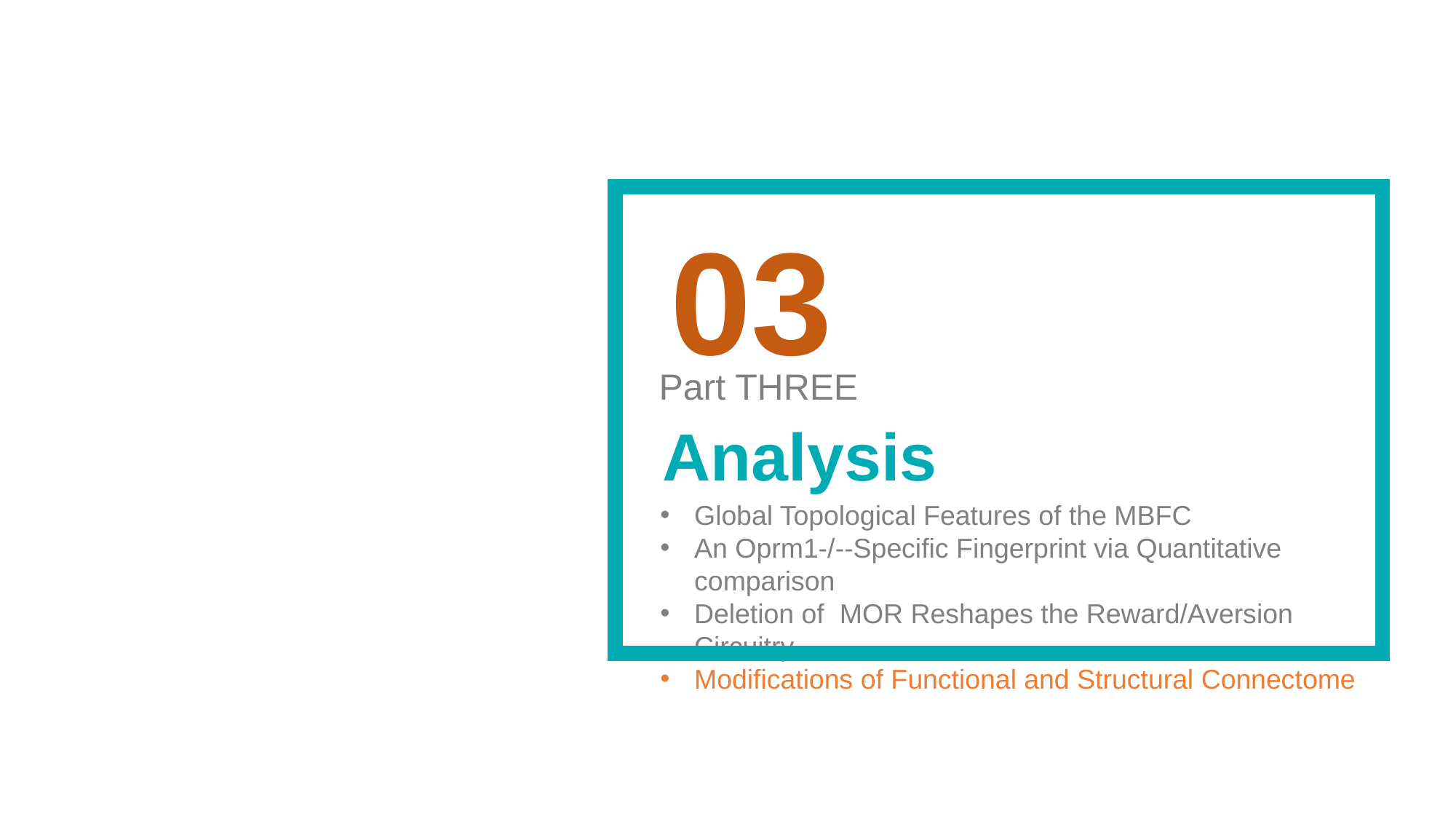

03
Part THREE
Analysis
Global Topological Features of the MBFC
An Oprm1-/--Specific Fingerprint via Quantitative comparison
Deletion of  MOR Reshapes the Reward/Aversion Circuitry
Modifications of Functional and Structural Connectome